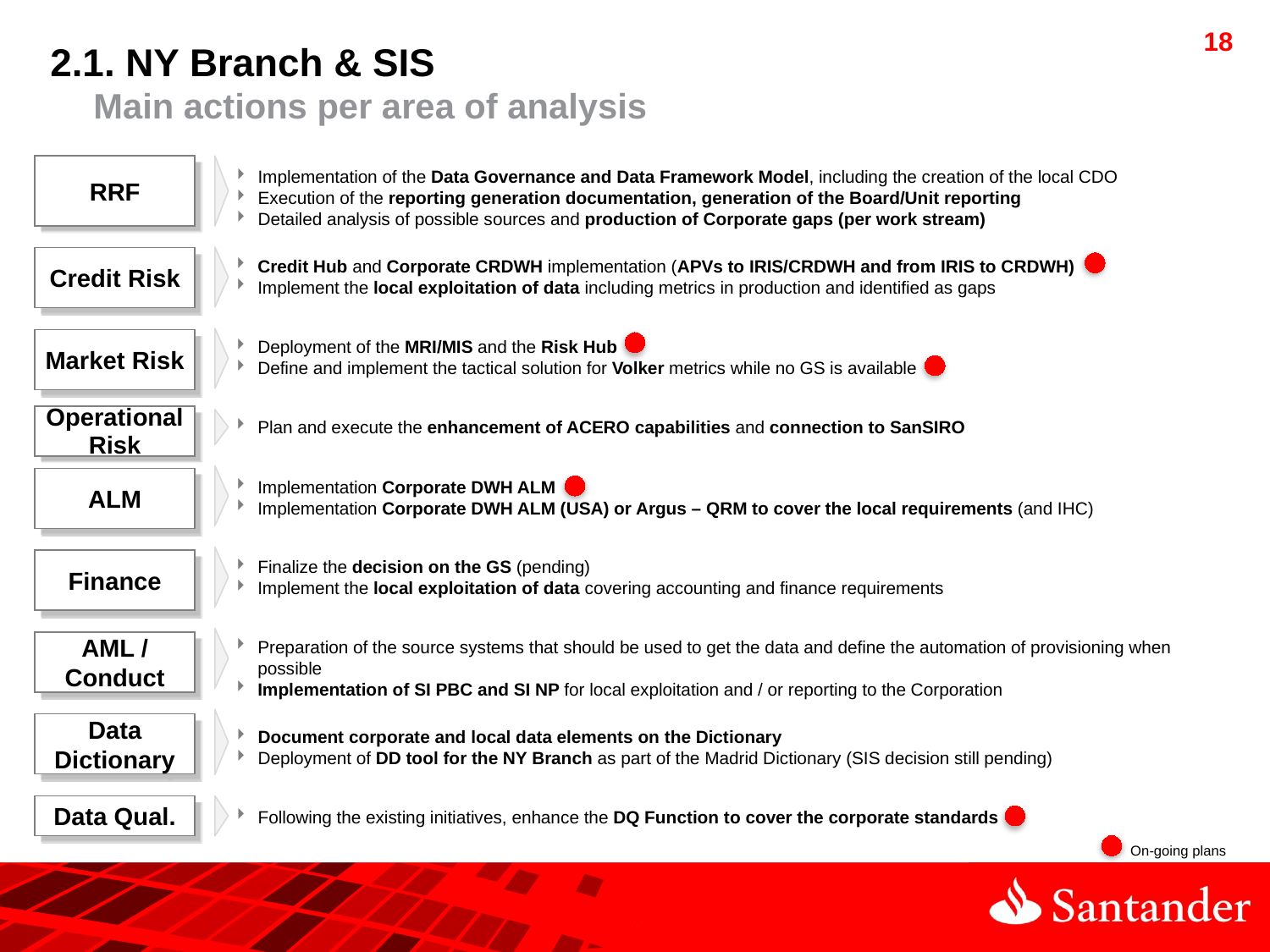

2.1. NY Branch & SIS
    Main actions per area of analysis
RRF
Implementation of the Data Governance and Data Framework Model, including the creation of the local CDO
Execution of the reporting generation documentation, generation of the Board/Unit reporting
Detailed analysis of possible sources and production of Corporate gaps (per work stream)

Credit Hub and Corporate CRDWH implementation (APVs to IRIS/CRDWH and from IRIS to CRDWH)
Implement the local exploitation of data including metrics in production and identified as gaps
Credit Risk

Deployment of the MRI/MIS and the Risk Hub
Define and implement the tactical solution for Volker metrics while no GS is available
Market Risk

Operational Risk
Plan and execute the enhancement of ACERO capabilities and connection to SanSIRO

Implementation Corporate DWH ALM
Implementation Corporate DWH ALM (USA) or Argus – QRM to cover the local requirements (and IHC)
ALM

Finalize the decision on the GS (pending)
Implement the local exploitation of data covering accounting and finance requirements
Finance

Preparation of the source systems that should be used to get the data and define the automation of provisioning when possible
Implementation of SI PBC and SI NP for local exploitation and / or reporting to the Corporation
AML / Conduct

Data Dictionary
Document corporate and local data elements on the Dictionary
Deployment of DD tool for the NY Branch as part of the Madrid Dictionary (SIS decision still pending)

Data Qual.
Following the existing initiatives, enhance the DQ Function to cover the corporate standards

       On-going plans